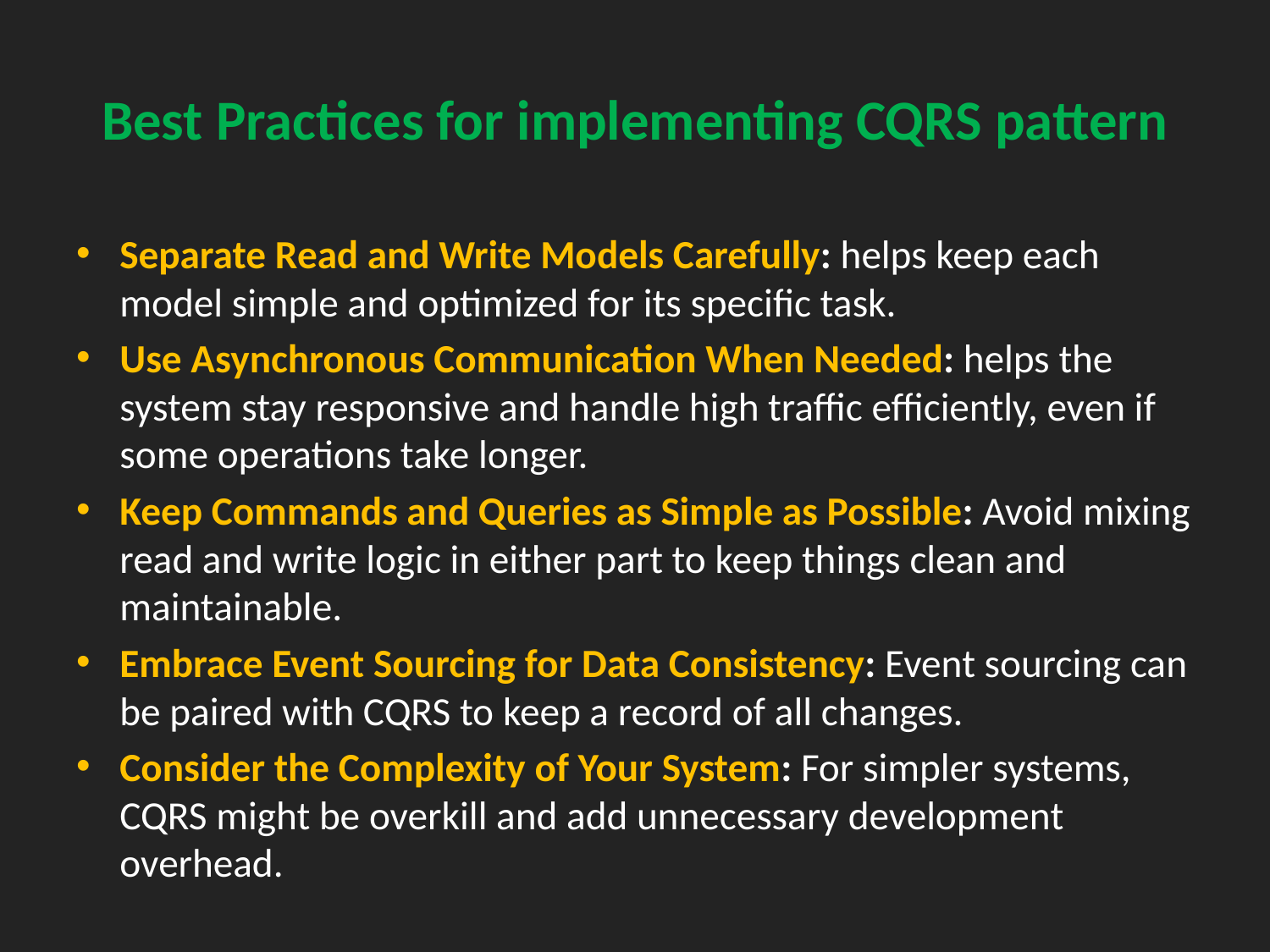

# Best Practices for implementing CQRS pattern
Separate Read and Write Models Carefully: helps keep each model simple and optimized for its specific task.
Use Asynchronous Communication When Needed: helps the system stay responsive and handle high traffic efficiently, even if some operations take longer.
Keep Commands and Queries as Simple as Possible: Avoid mixing read and write logic in either part to keep things clean and maintainable.
Embrace Event Sourcing for Data Consistency: Event sourcing can be paired with CQRS to keep a record of all changes.
Consider the Complexity of Your System: For simpler systems, CQRS might be overkill and add unnecessary development overhead.